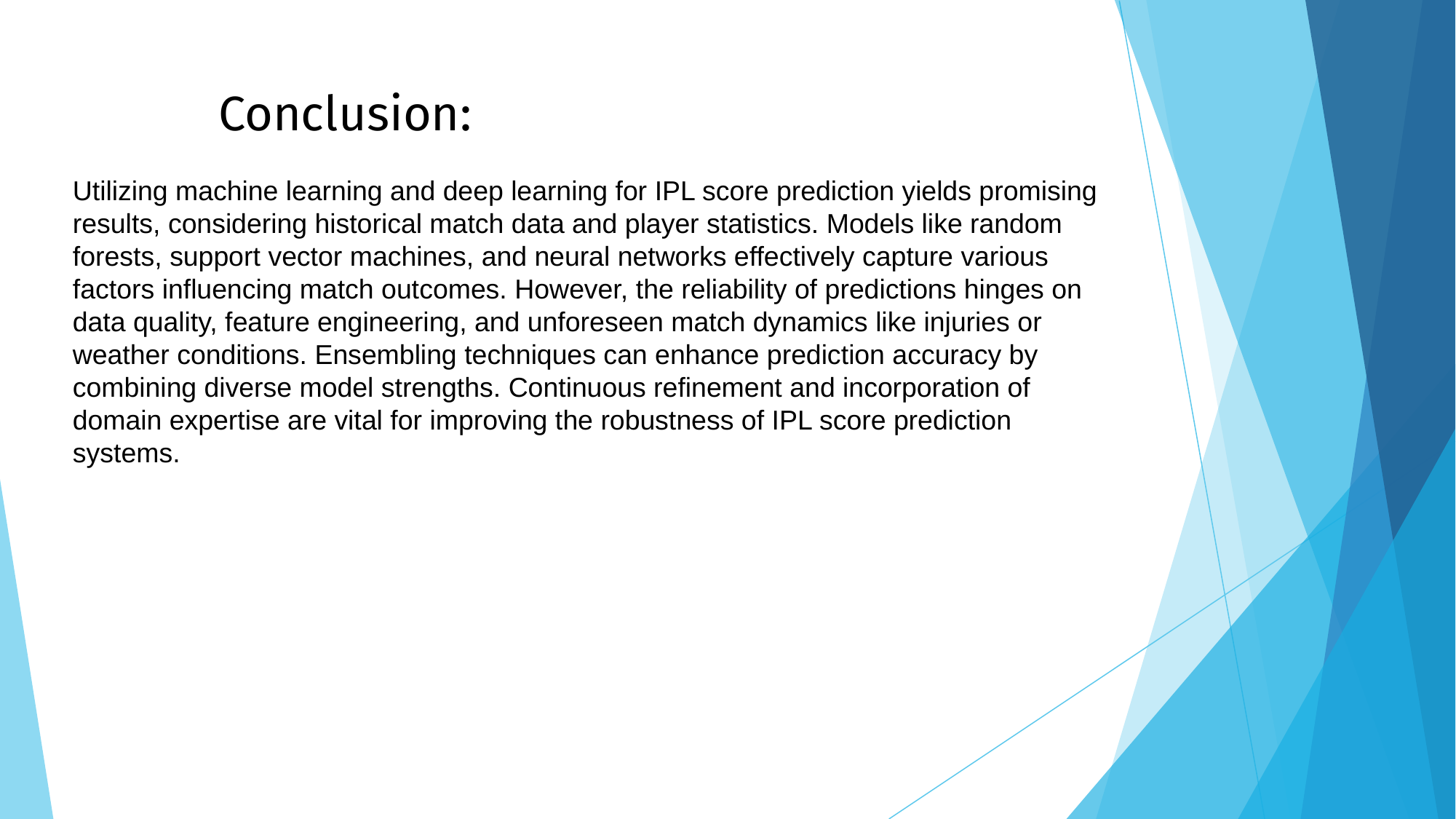

# Conclusion:
Utilizing machine learning and deep learning for IPL score prediction yields promising results, considering historical match data and player statistics. Models like random forests, support vector machines, and neural networks effectively capture various factors influencing match outcomes. However, the reliability of predictions hinges on data quality, feature engineering, and unforeseen match dynamics like injuries or weather conditions. Ensembling techniques can enhance prediction accuracy by combining diverse model strengths. Continuous refinement and incorporation of domain expertise are vital for improving the robustness of IPL score prediction systems.